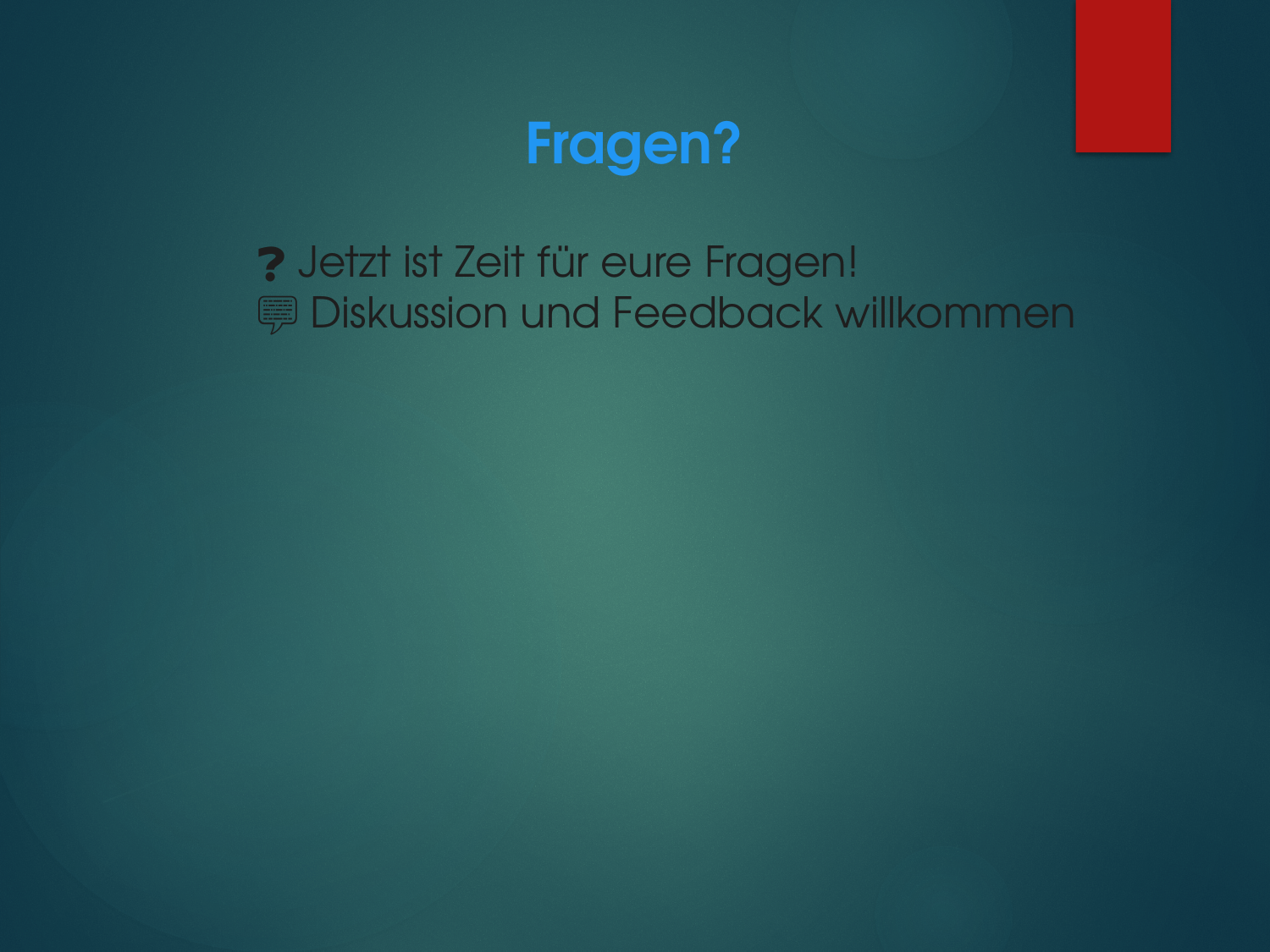

Fragen?

❓ Jetzt ist Zeit für eure Fragen!
💬 Diskussion und Feedback willkommen